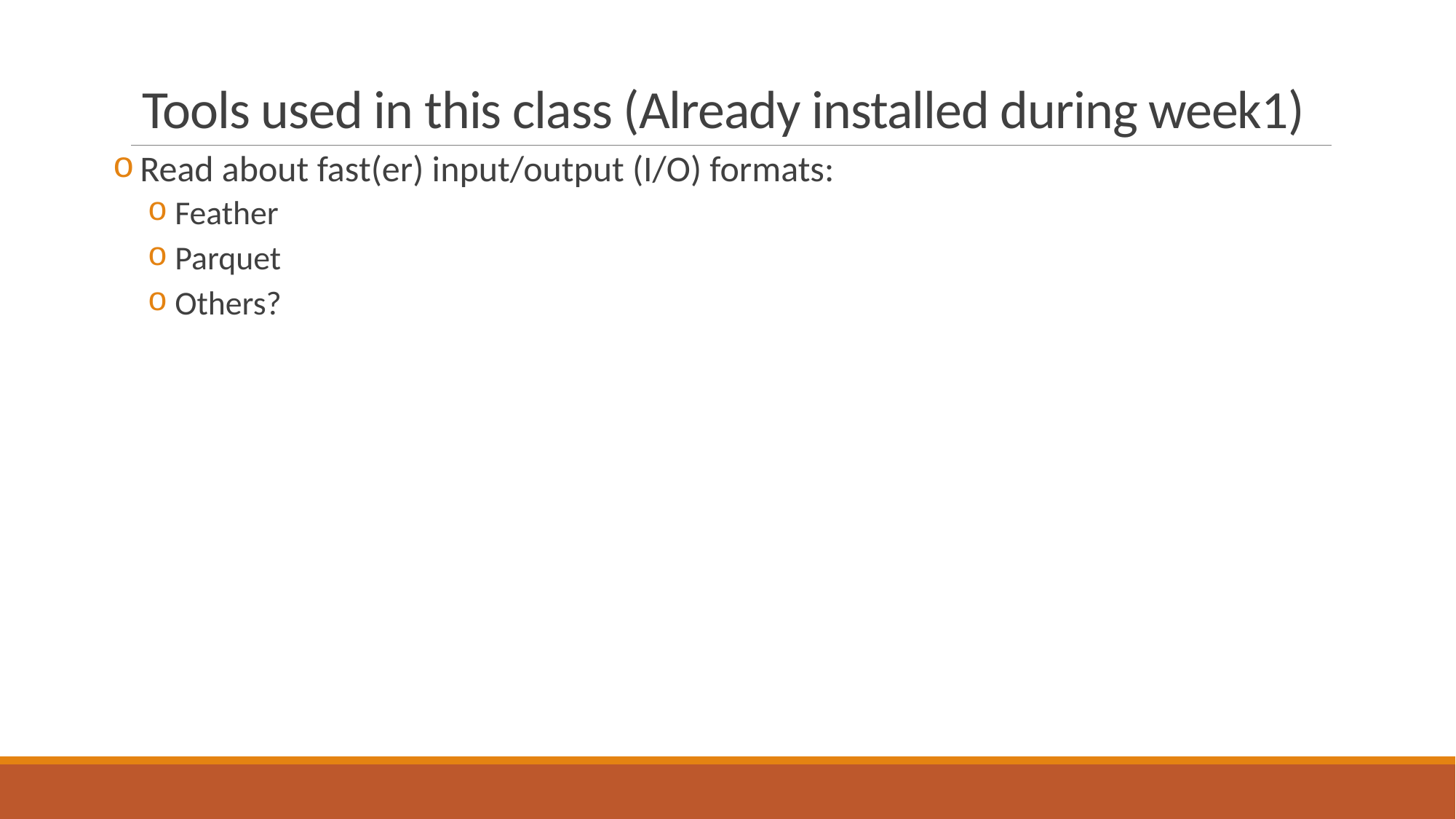

# Tools used in this class (Already installed during week1)
Read about fast(er) input/output (I/O) formats:
Feather
Parquet
Others?